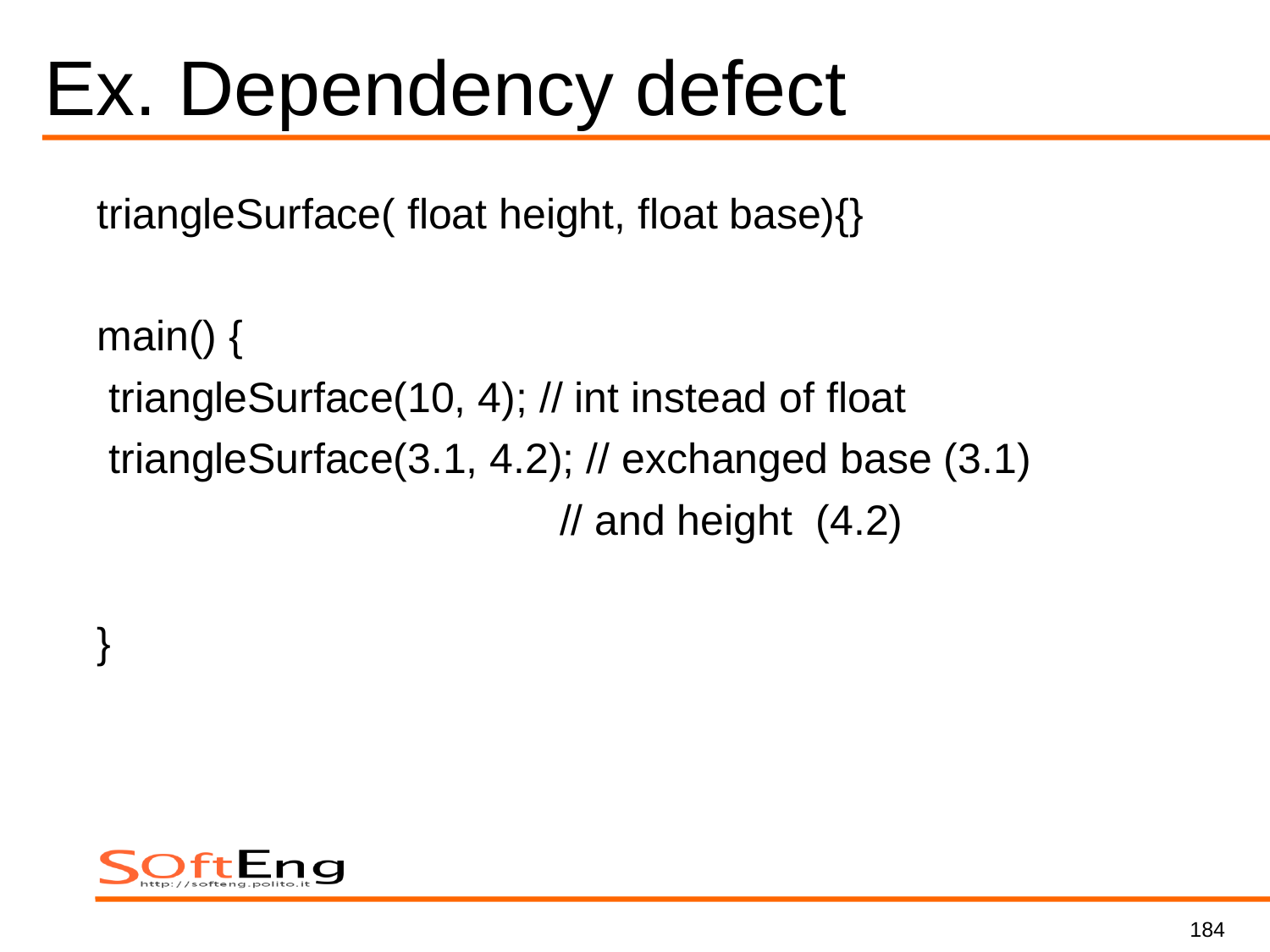

# Ex. Dependency defect
triangleSurface( float height, float base){}

main() {
 triangleSurface(10, 4); // int instead of float
 triangleSurface(3.1, 4.2); // exchanged base (3.1)
                                       // and height  (4.2)

}

184